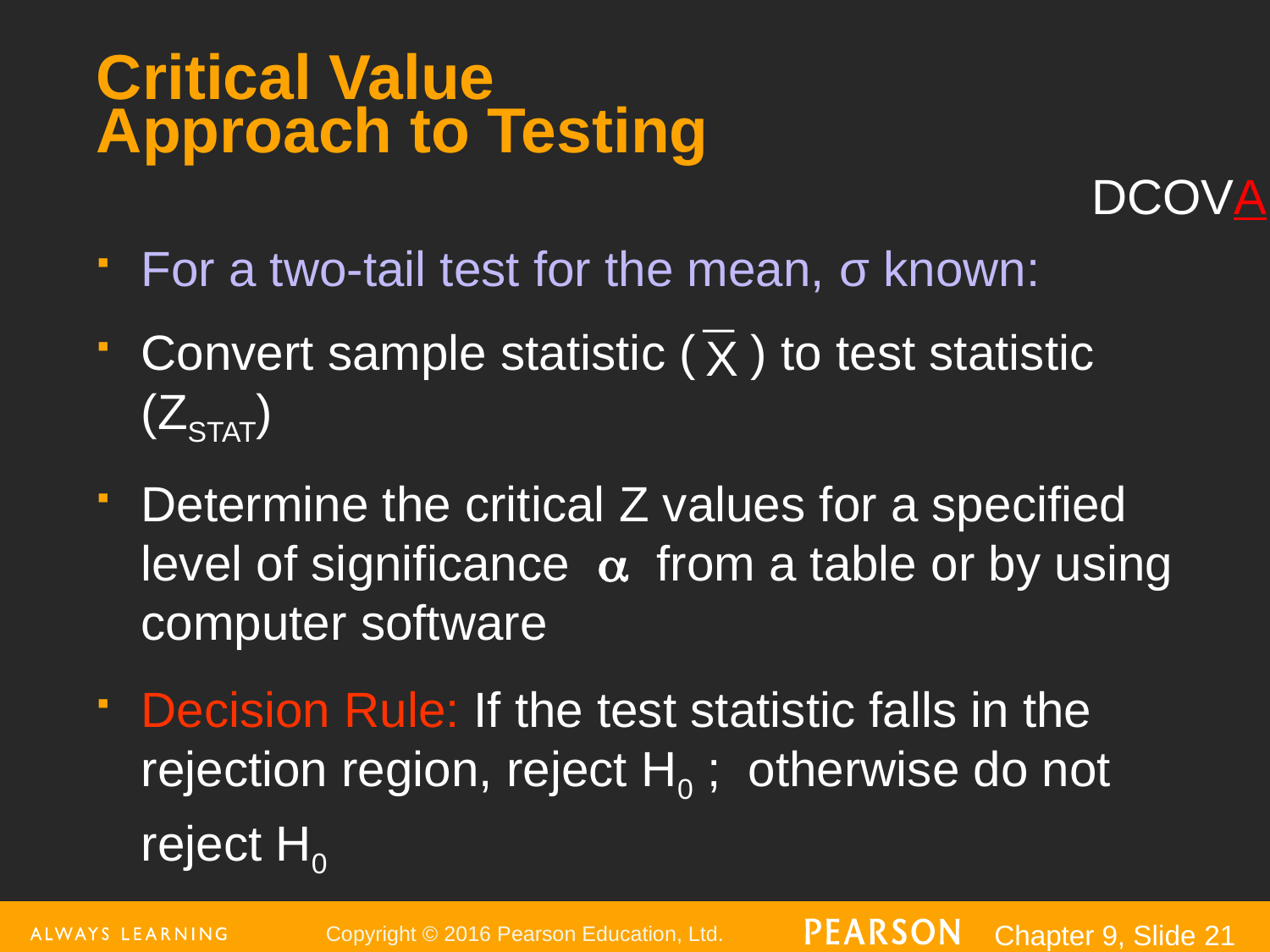

# Critical Value Approach to Testing
DCOVA
For a two-tail test for the mean, σ known:
Convert sample statistic (    ) to test statistic (ZSTAT)
Determine the critical Z values for a specified
level of significance  α  from a table or by using computer software
Decision Rule: If the test statistic falls in the rejection region, reject H0 ;  otherwise do not reject H0
 X